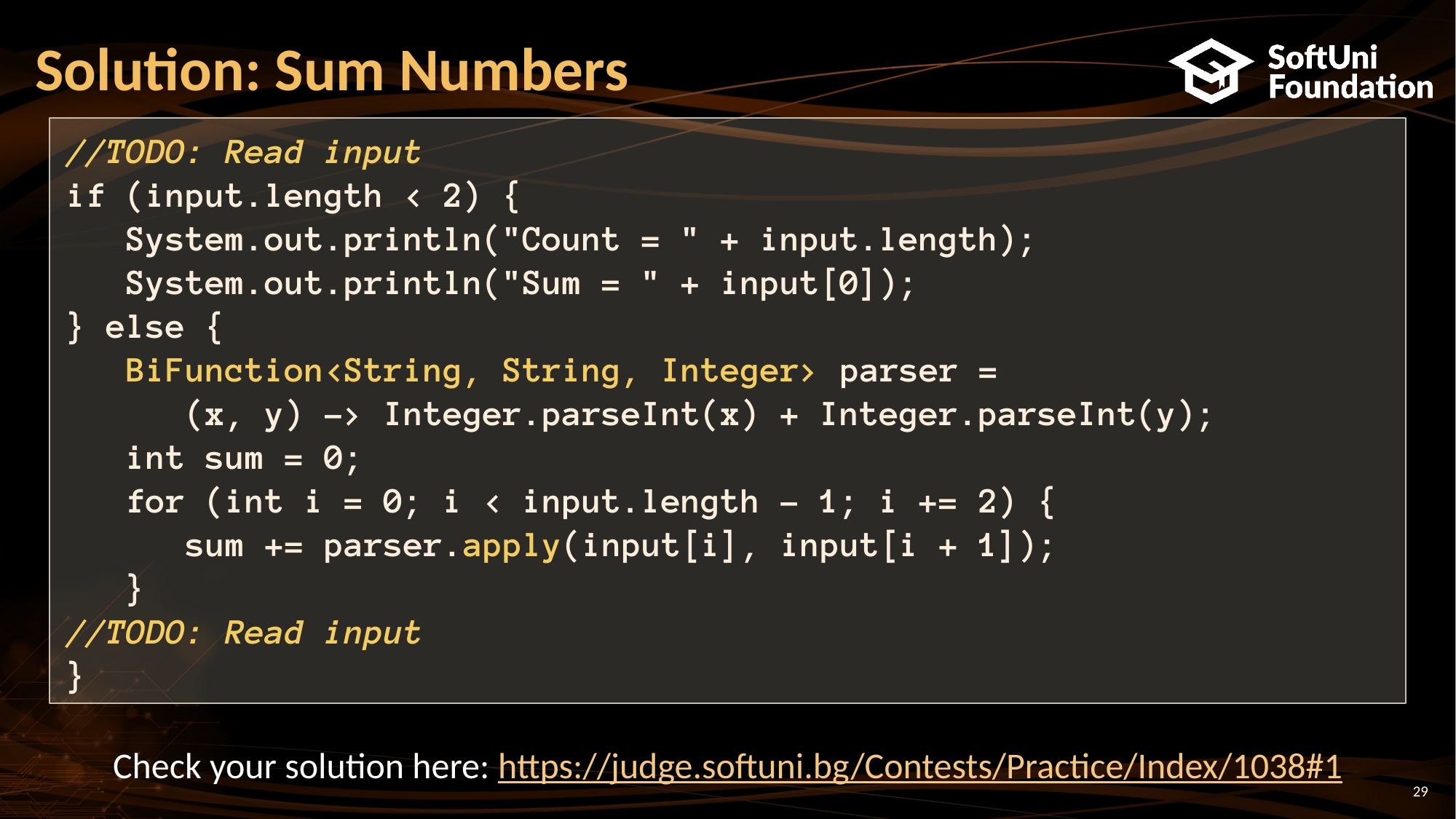

# Solution: Sum Numbers
//TODO: Read input
if (input.length < 2) {
   System.out.println("Count = " + input.length);
   System.out.println("Sum = " + input[0]);
} else {
   BiFunction<String, String, Integer> parser =
      (x, y) -> Integer.parseInt(x) + Integer.parseInt(y);
   int sum = 0;
   for (int i = 0; i < input.length - 1; i += 2) {
      sum += parser.apply(input[i], input[i + 1]);
   }
//TODO: Read input
}
Check your solution here: https://judge.softuni.bg/Contests/Practice/Index/1038#1
29